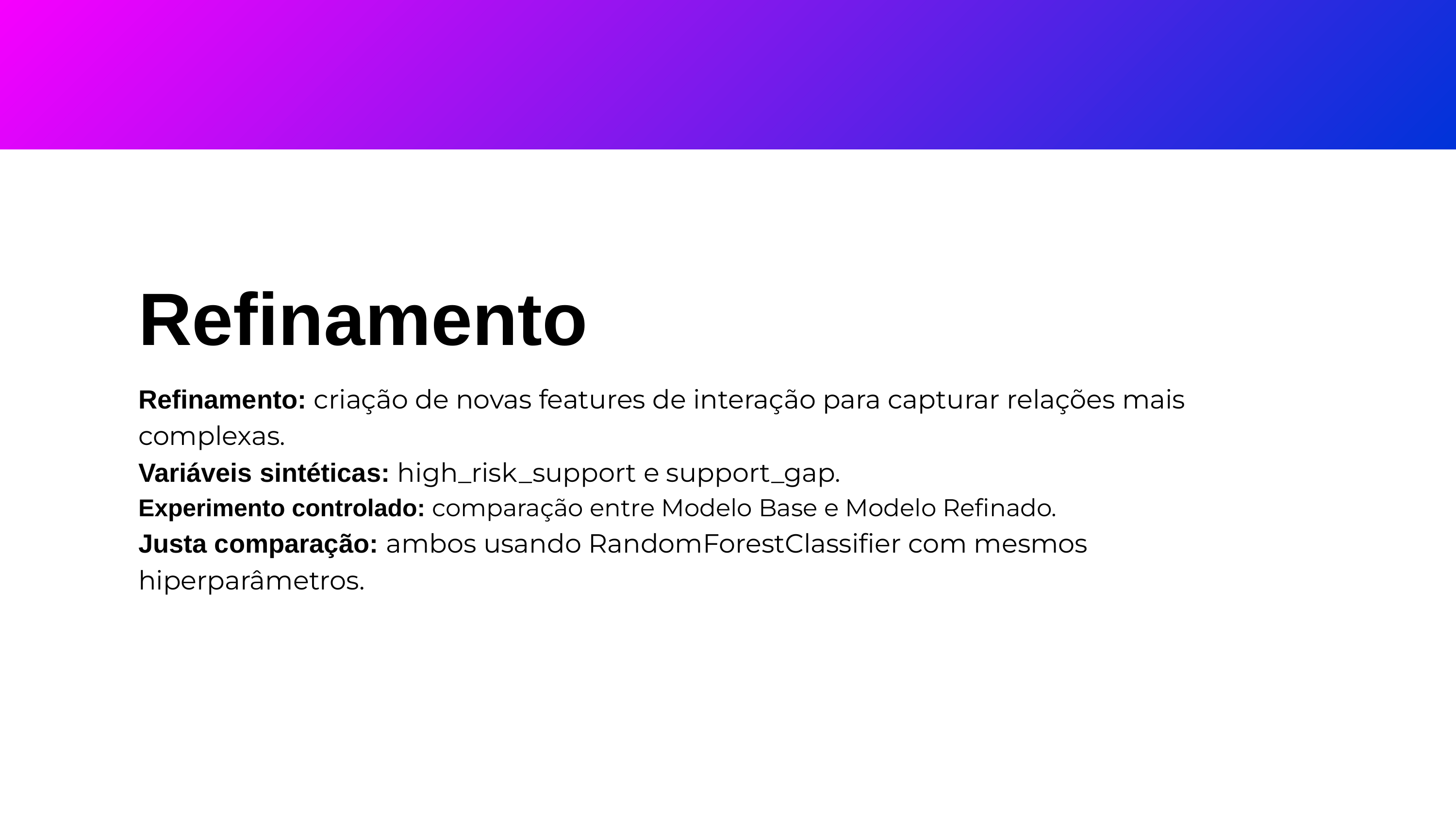

Refinamento
Refinamento: criação de novas features de interação para capturar relações mais complexas.
Variáveis sintéticas: high_risk_support e support_gap.
Experimento controlado: comparação entre Modelo Base e Modelo Refinado.
Justa comparação: ambos usando RandomForestClassifier com mesmos hiperparâmetros.